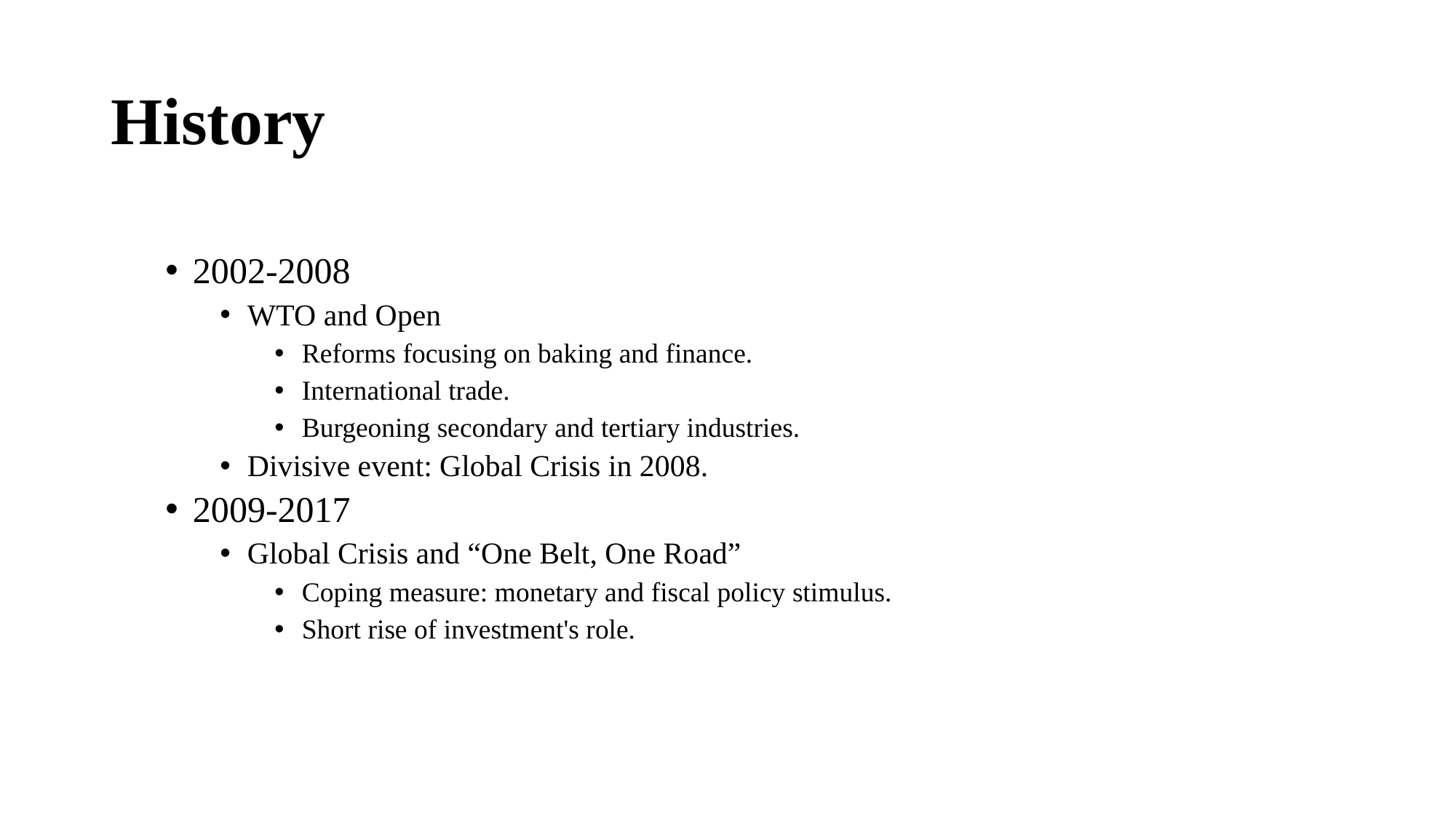

# History
2002-2008
WTO and Open
Reforms focusing on baking and finance.
International trade.
Burgeoning secondary and tertiary industries.
Divisive event: Global Crisis in 2008.
2009-2017
Global Crisis and “One Belt, One Road”
Coping measure: monetary and fiscal policy stimulus.
Short rise of investment's role.